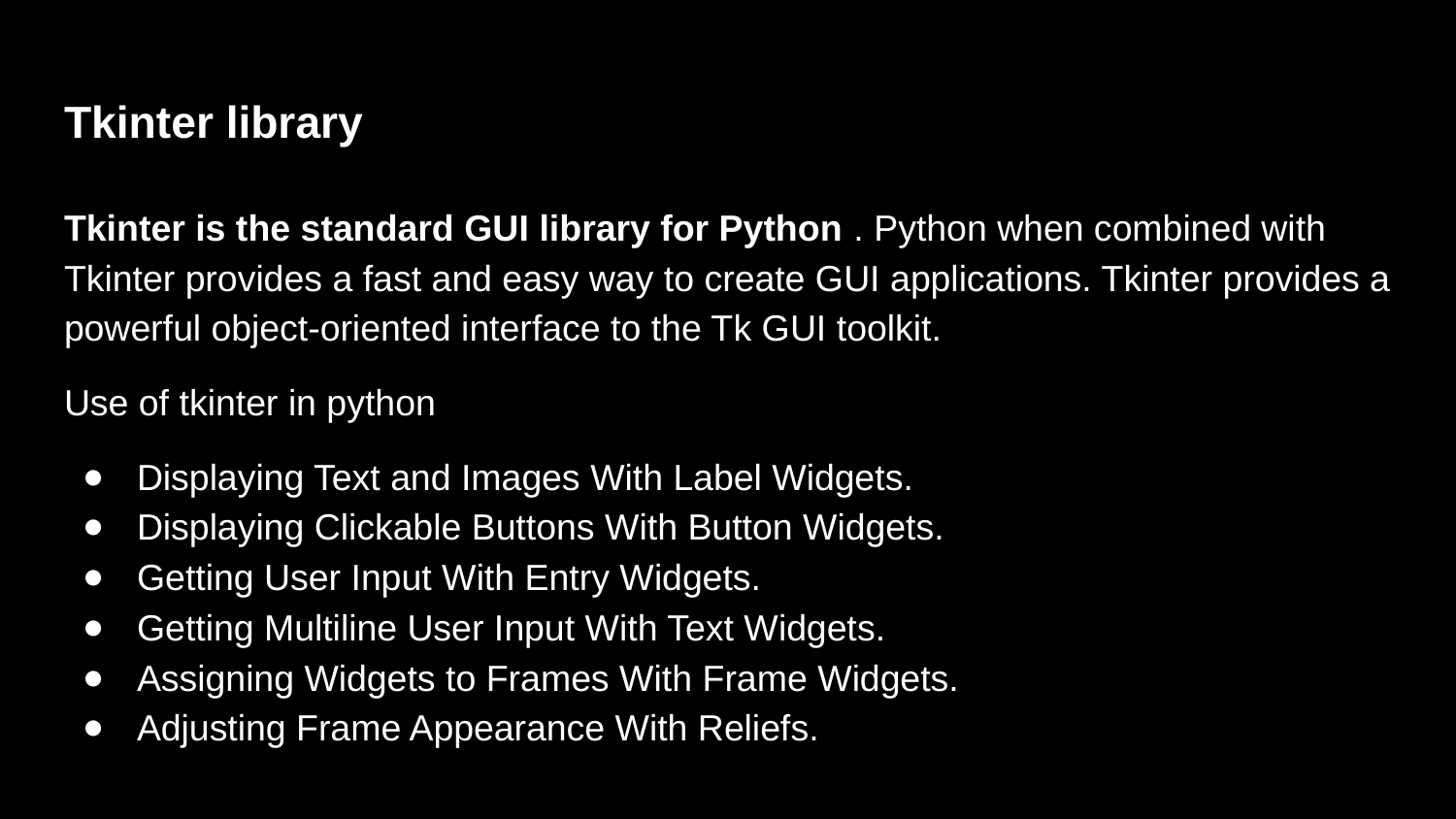

# Tkinter library
Tkinter is the standard GUI library for Python . Python when combined with Tkinter provides a fast and easy way to create GUI applications. Tkinter provides a powerful object-oriented interface to the Tk GUI toolkit.
Use of tkinter in python
Displaying Text and Images With Label Widgets.
Displaying Clickable Buttons With Button Widgets.
Getting User Input With Entry Widgets.
Getting Multiline User Input With Text Widgets.
Assigning Widgets to Frames With Frame Widgets.
Adjusting Frame Appearance With Reliefs.